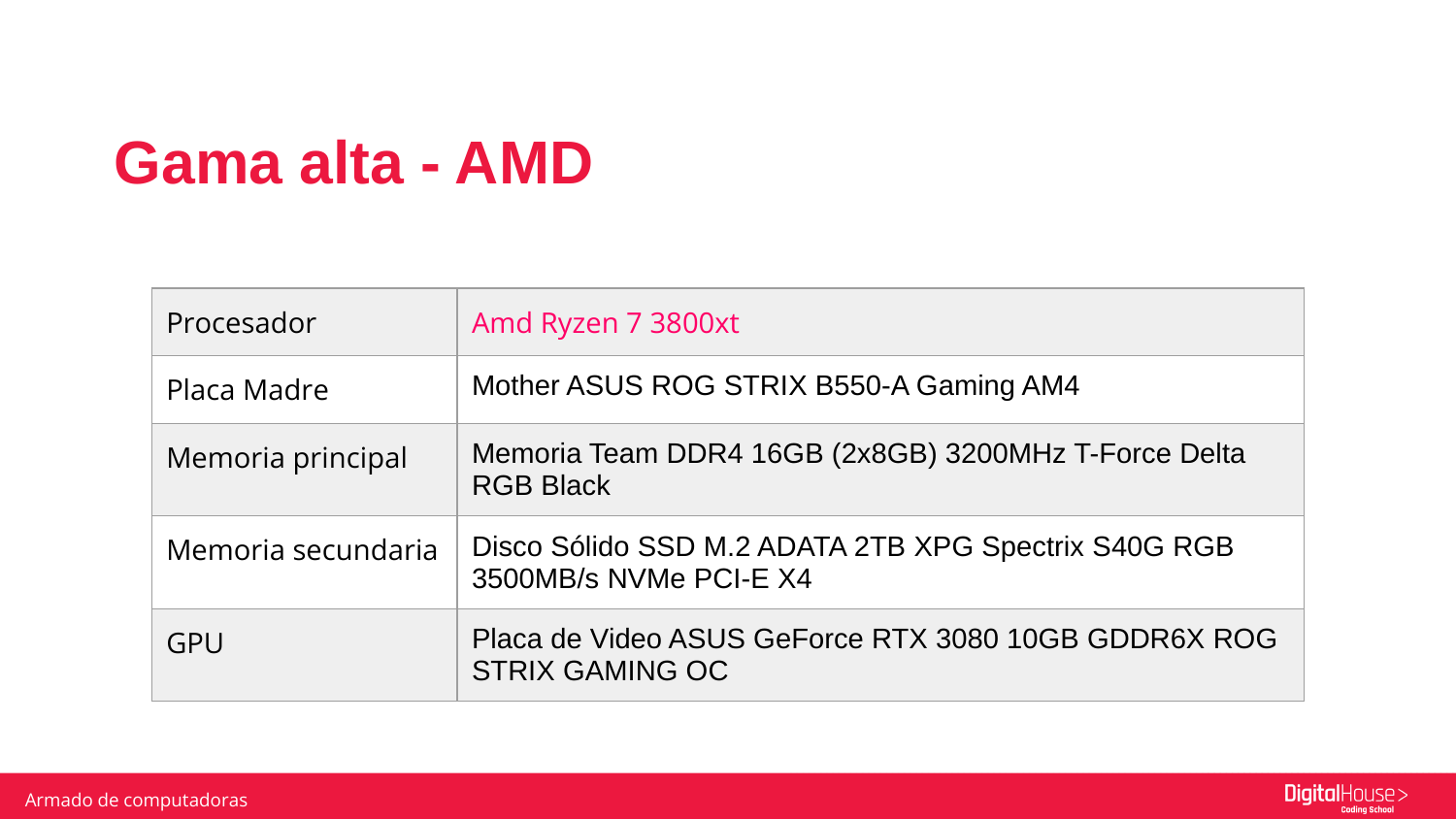

Gama alta - AMD

| Procesador | Amd Ryzen 7 3800xt |
| --- | --- |
| Placa Madre | Mother ASUS ROG STRIX B550-A Gaming AM4 |
| Memoria principal | Memoria Team DDR4 16GB (2x8GB) 3200MHz T-Force Delta RGB Black |
| Memoria secundaria | Disco Sólido SSD M.2 ADATA 2TB XPG Spectrix S40G RGB 3500MB/s NVMe PCI-E X4 |
| GPU | Placa de Video ASUS GeForce RTX 3080 10GB GDDR6X ROG STRIX GAMING OC |